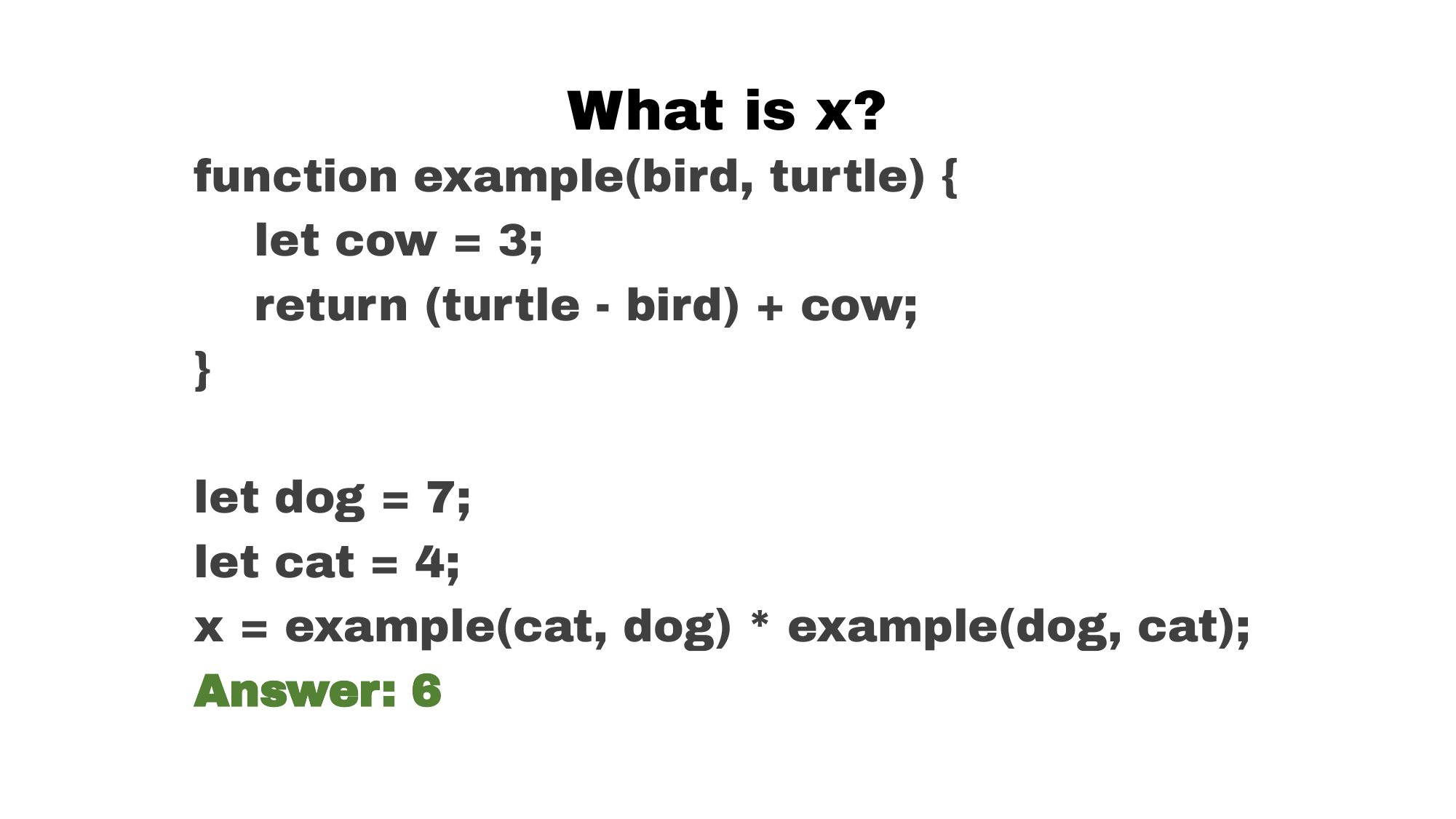

# What is x?
function example(bird, turtle) {
    let cow = 3;
    return (turtle - bird) + cow;
}

let dog = 7;
let cat = 4;
x = example(cat, dog) * example(dog, cat);
Answer: 6